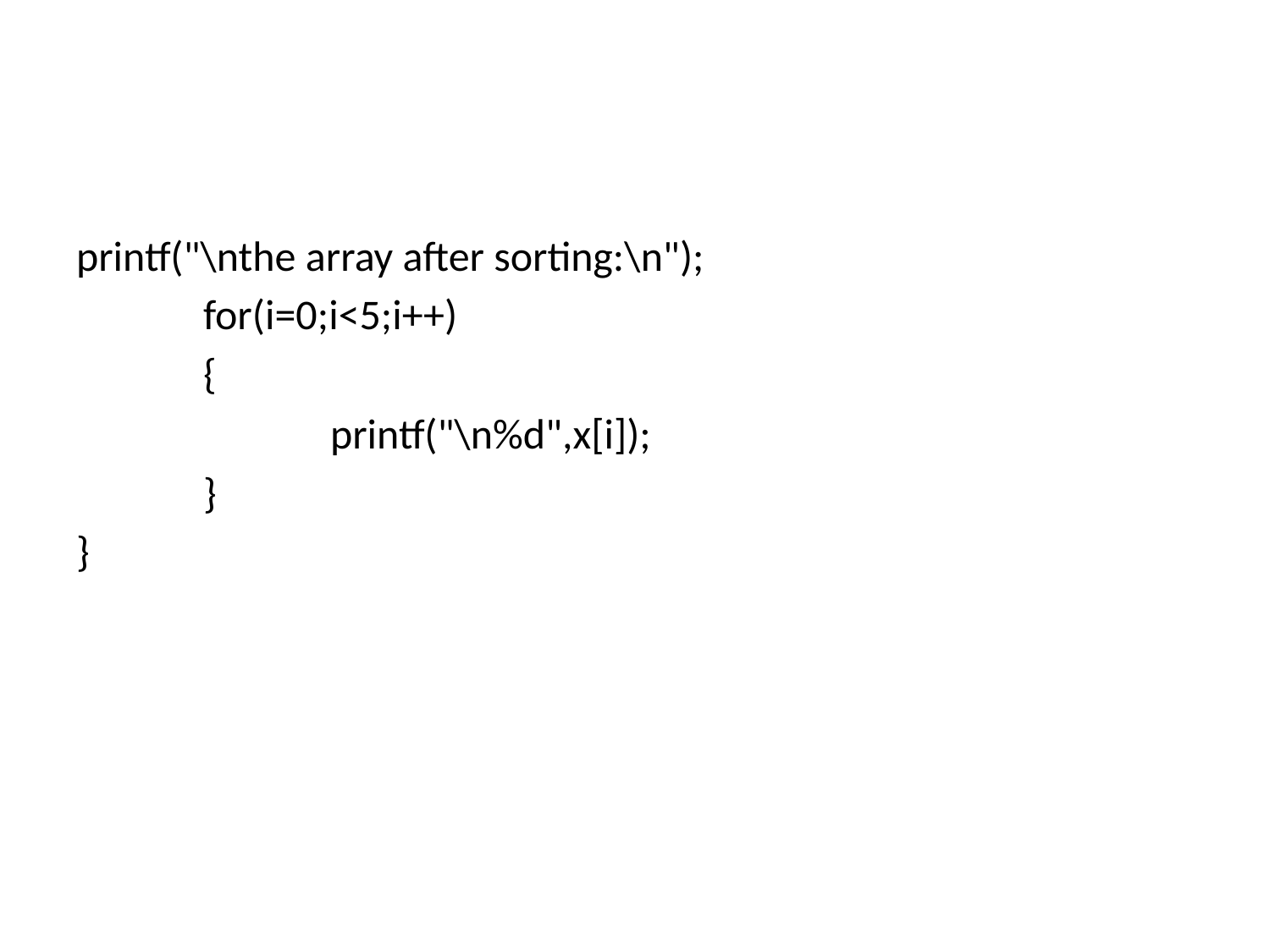

#
printf("\nthe array after sorting:\n");
	for(i=0;i<5;i++)
	{
		printf("\n%d",x[i]);
	}
}